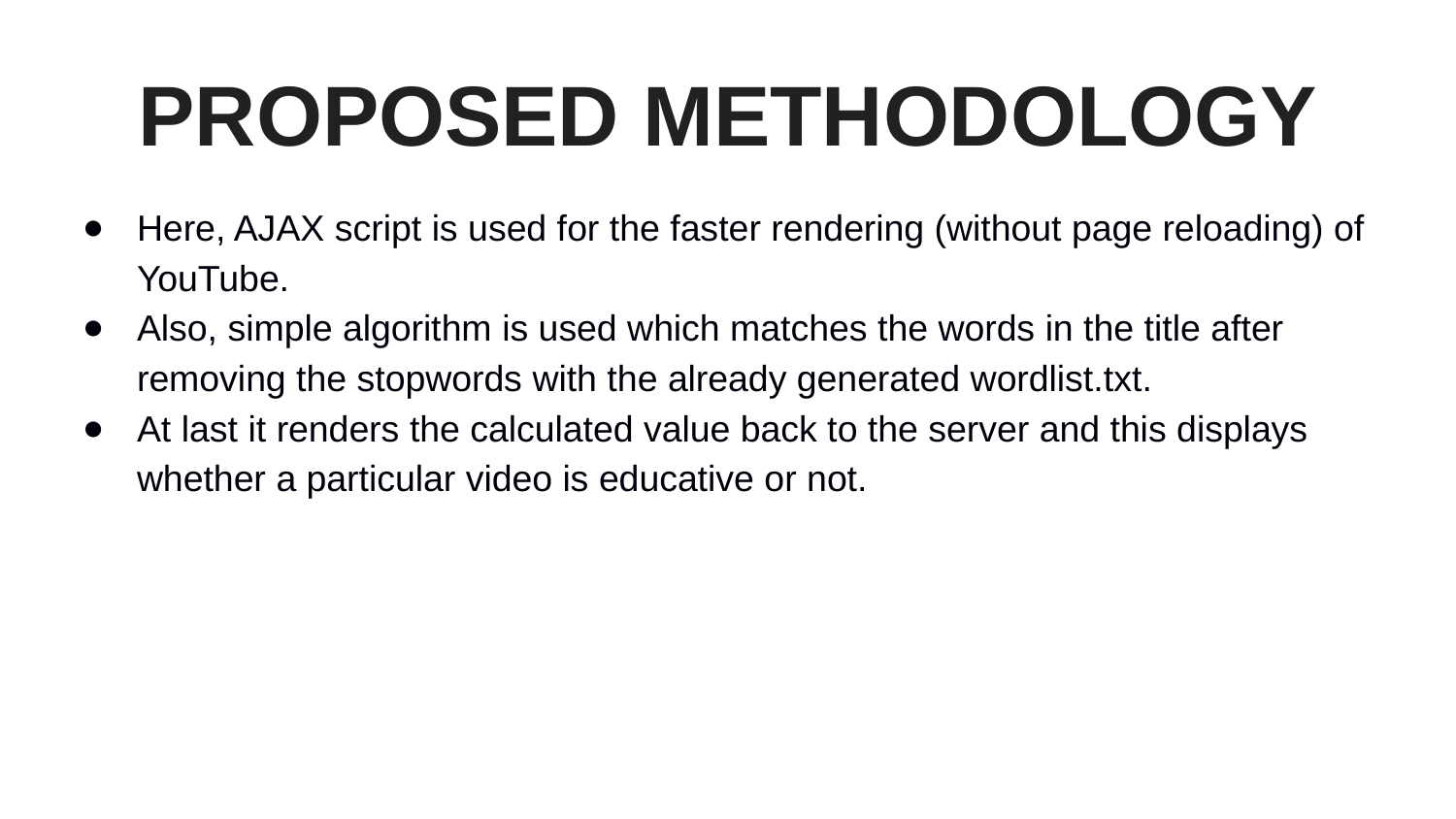

# PROPOSED METHODOLOGY
Here, AJAX script is used for the faster rendering (without page reloading) of YouTube.
Also, simple algorithm is used which matches the words in the title after removing the stopwords with the already generated wordlist.txt.
At last it renders the calculated value back to the server and this displays whether a particular video is educative or not.